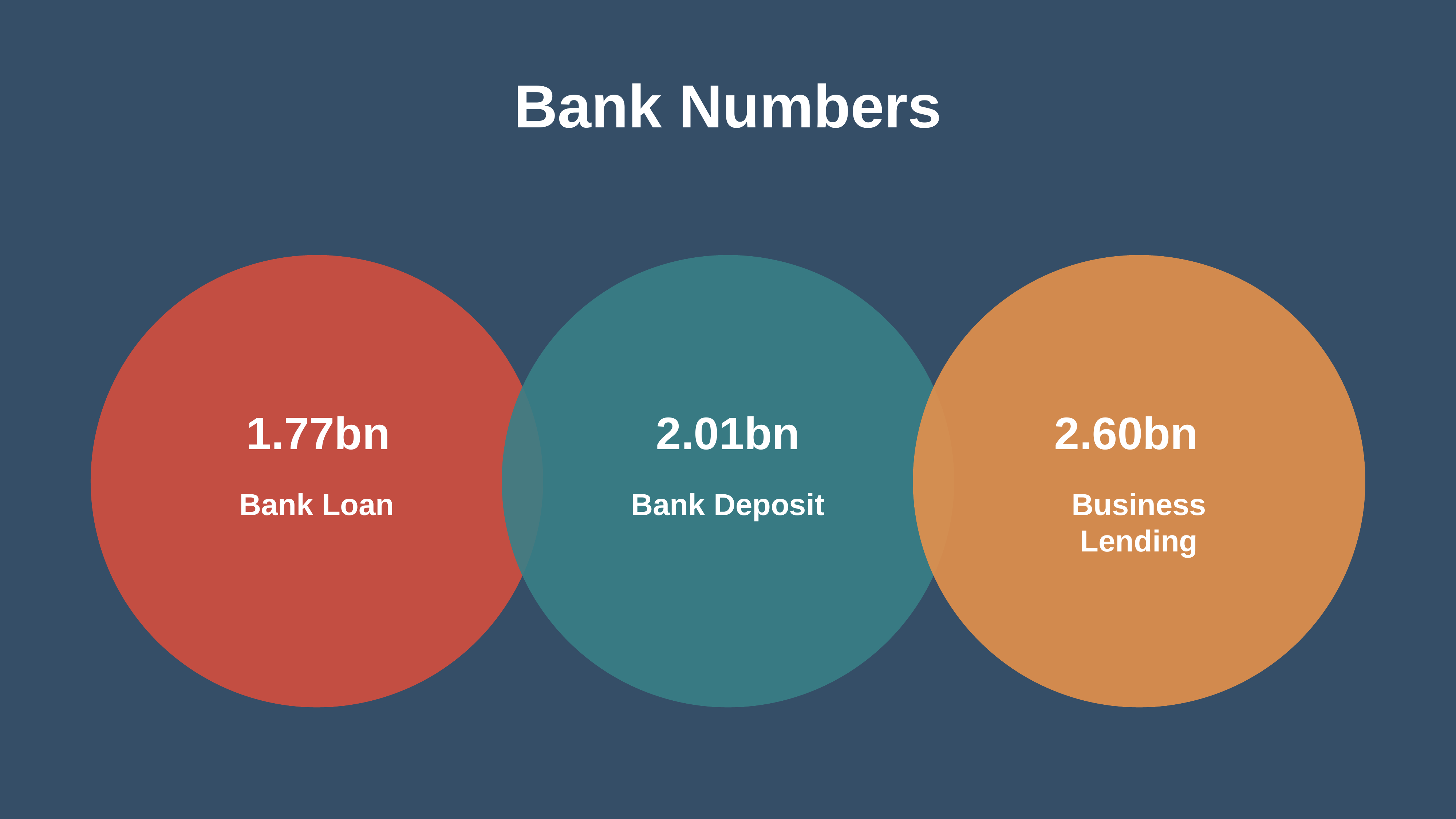

Bank Numbers

1.77bn
2.01bn
2.60bn
Bank Loan
Bank Deposit
Business Lending